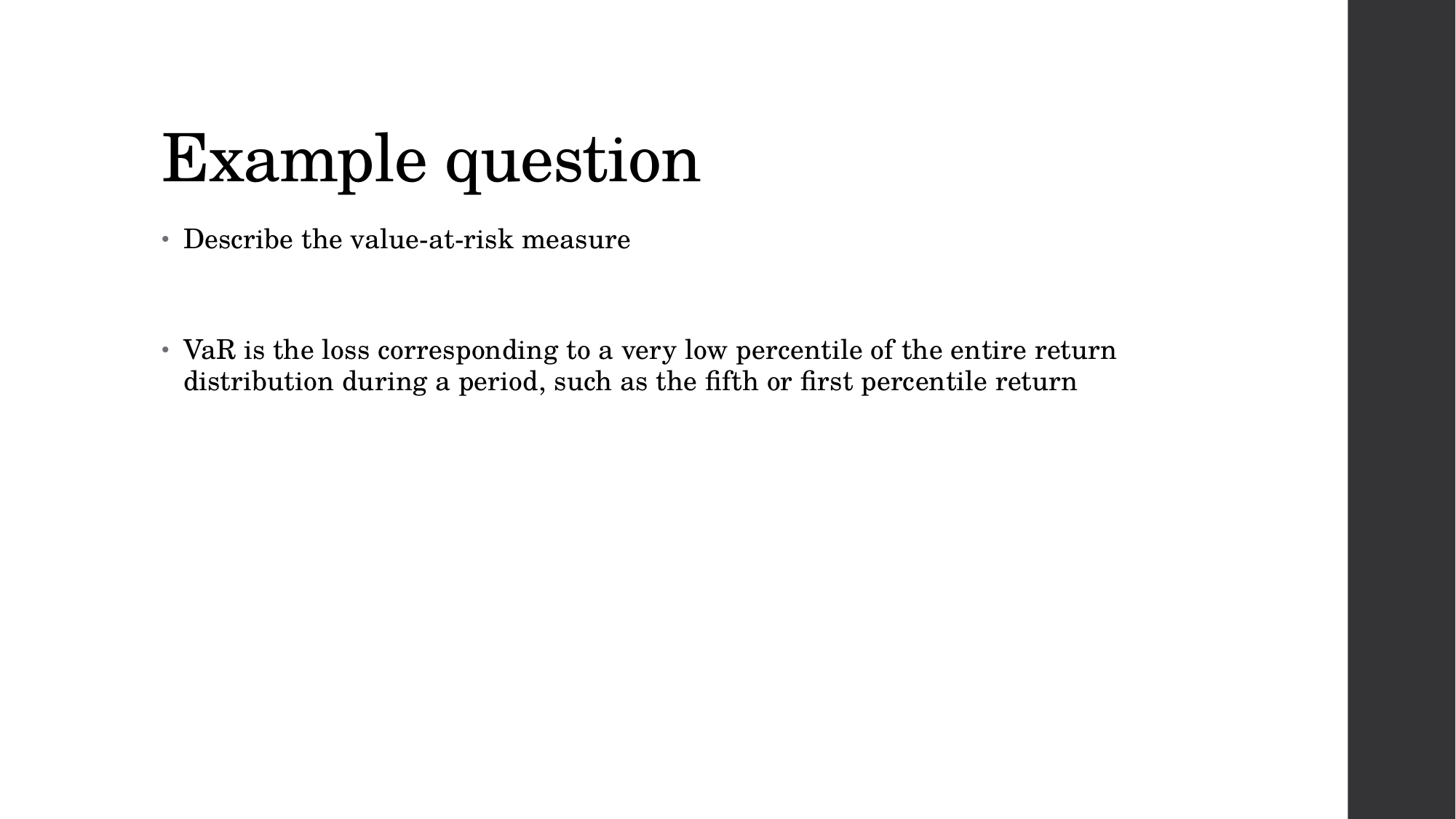

# Example question
Describe the value-at-risk measure

VaR is the loss corresponding to a very low percentile of the entire return distribution during a period, such as the fifth or first percentile return